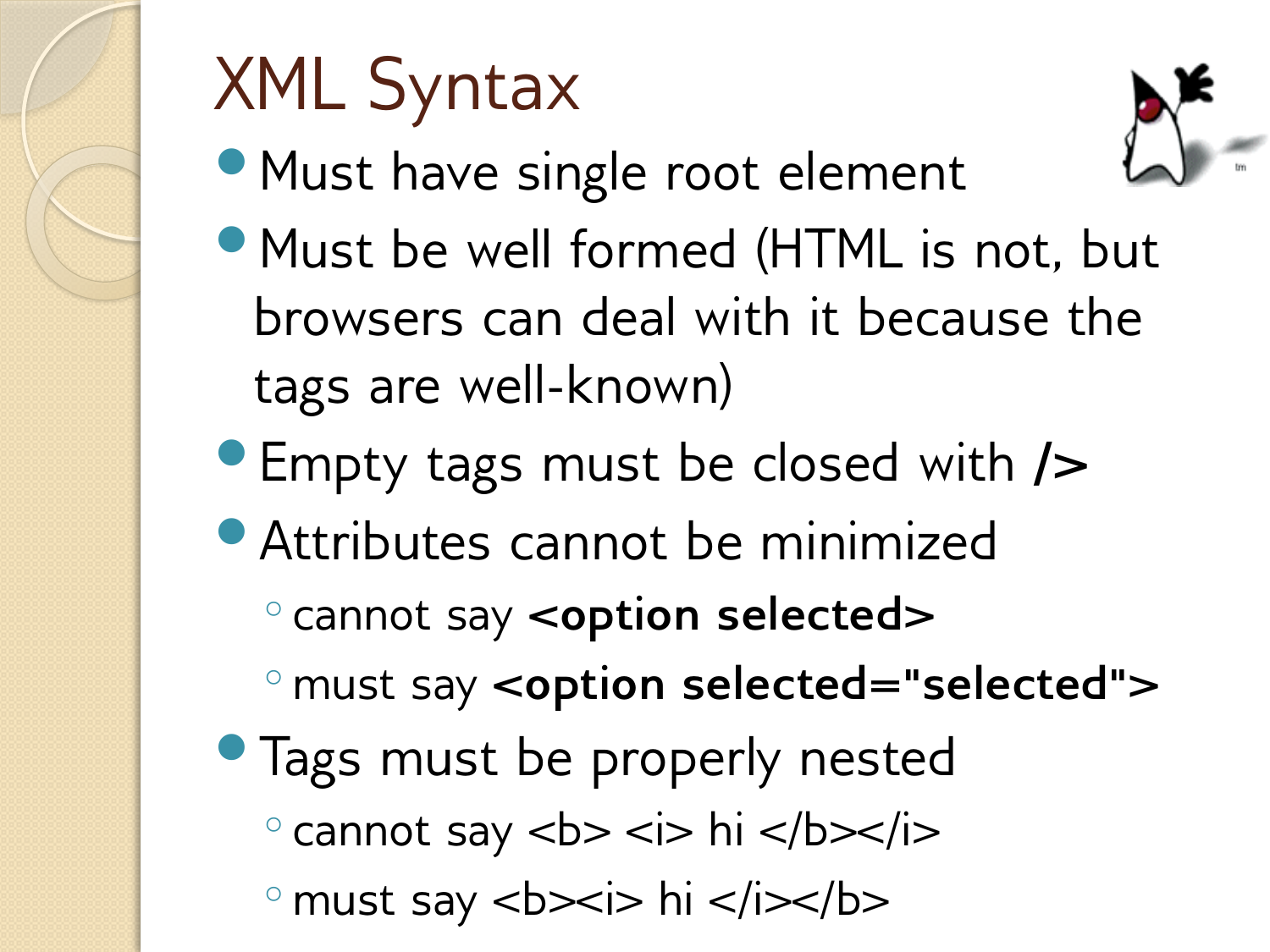

# XML Syntax
Must have single root element
Must be well formed (HTML is not, but browsers can deal with it because the tags are well-known)
Empty tags must be closed with />
Attributes cannot be minimized
cannot say <option selected>
must say <option selected="selected">
Tags must be properly nested
cannot say <b> <i> hi </b></i>
must say <b><i> hi </i></b>